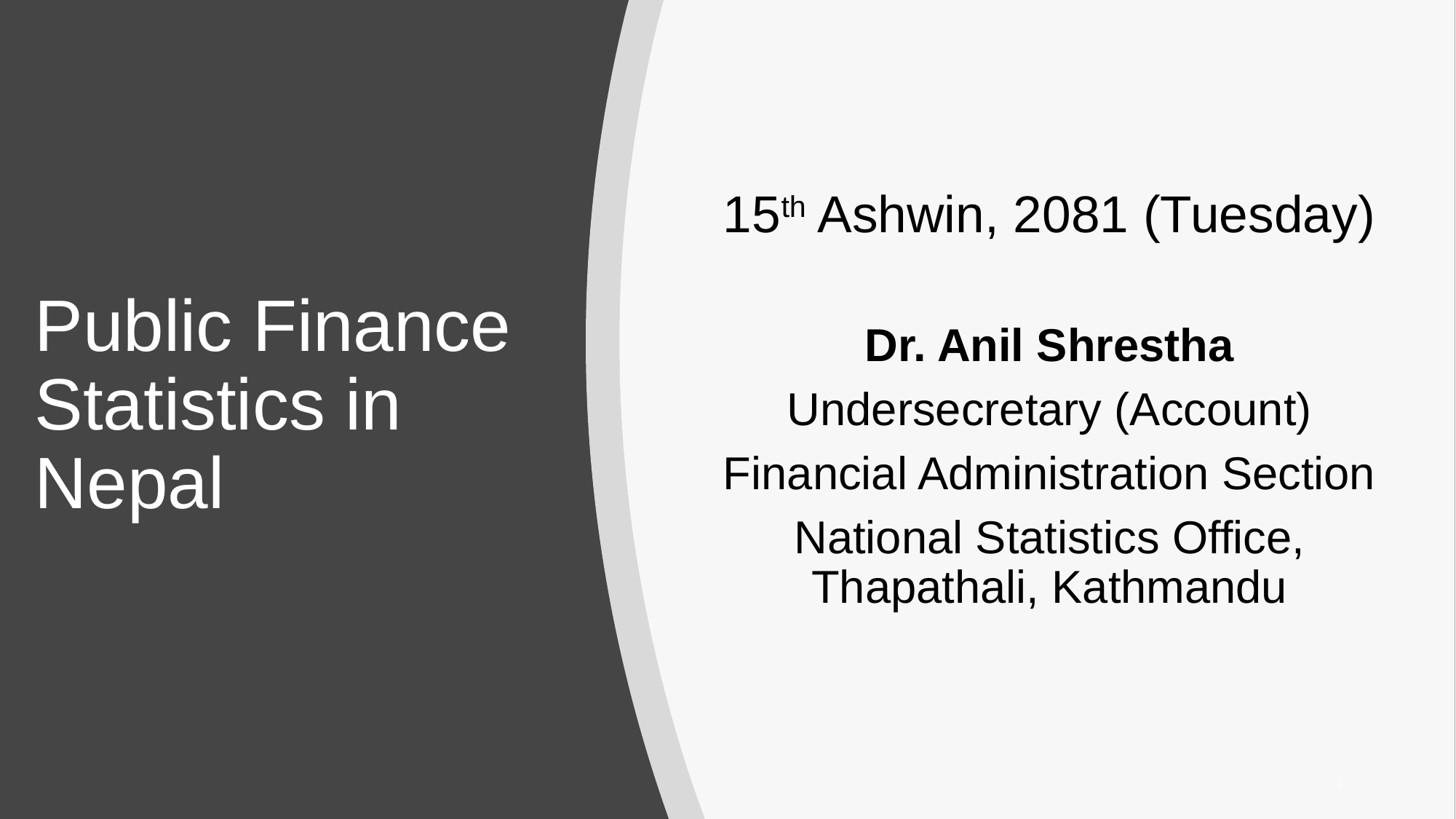

# Public Finance Statistics in Nepal
15th Ashwin, 2081 (Tuesday)

Dr. Anil Shrestha
Undersecretary (Account)
Financial Administration Section
National Statistics Office, Thapathali, Kathmandu
1